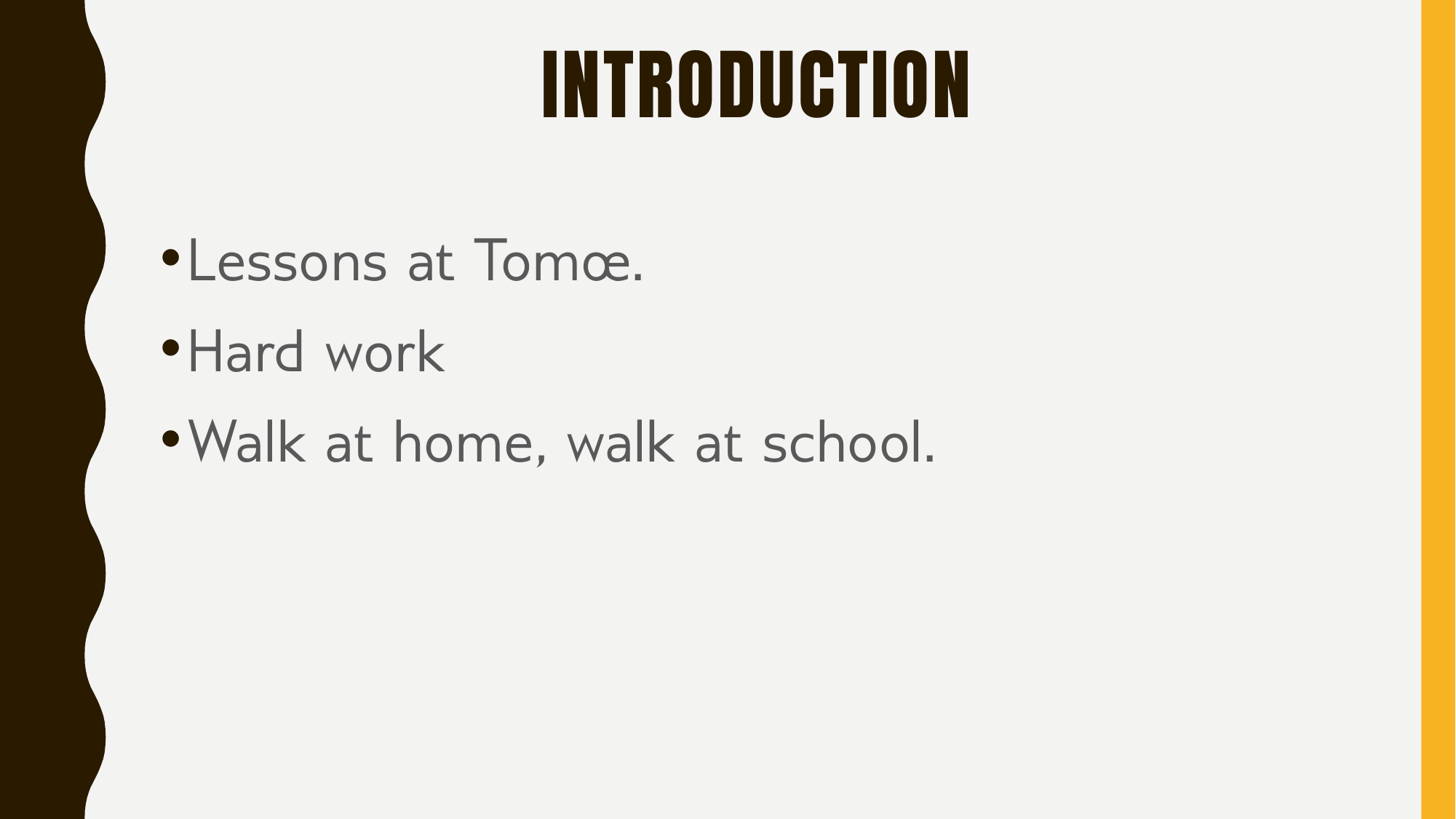

# INTRODUCTION
Lessons at Tomoe.
Hard work
Walk at home, walk at school.